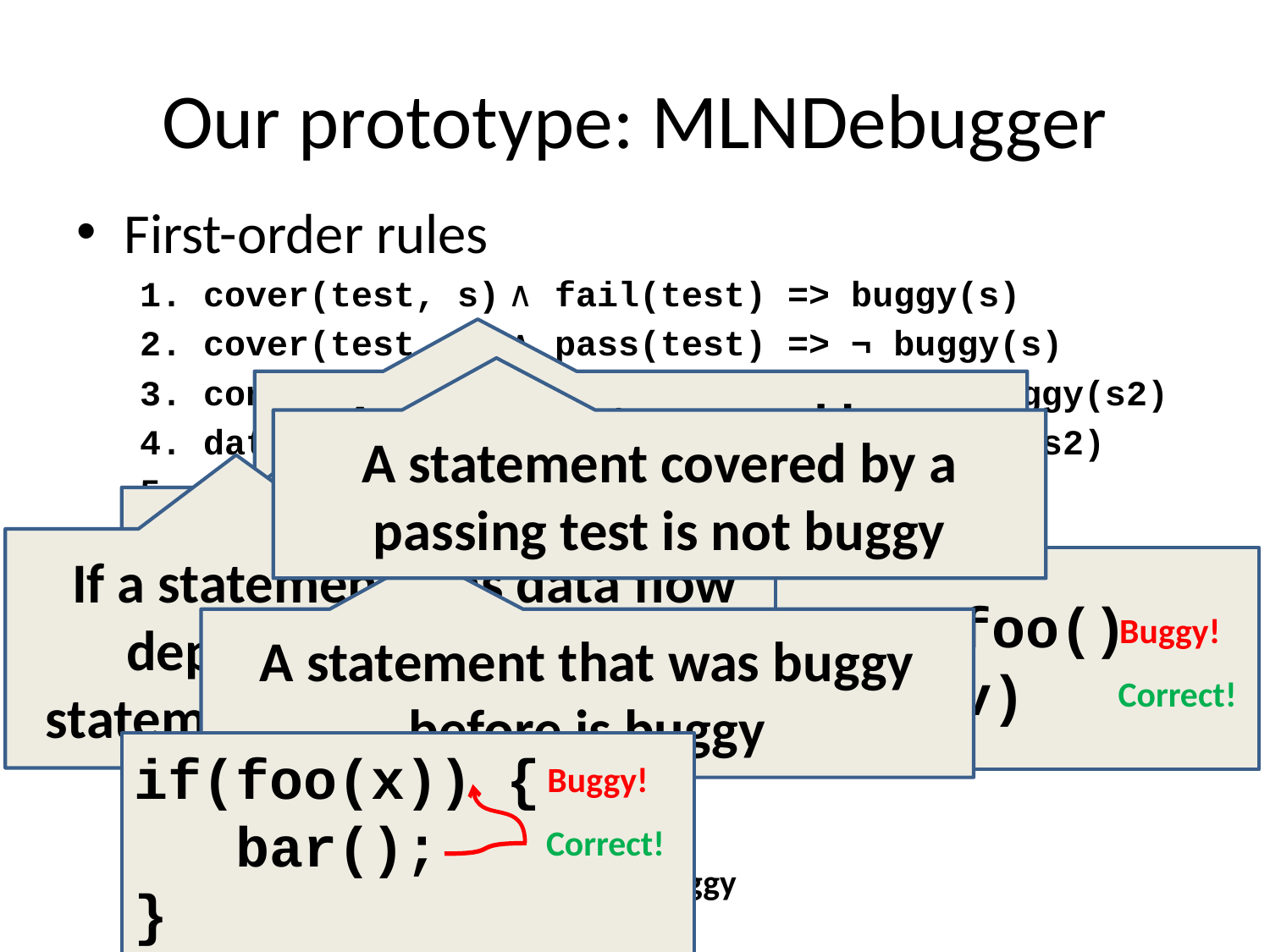

# Our prototype: MLNDebugger
First-order rules
cover(test, s) ∧ fail(test) => buggy(s)
cover(test, s) ∧ pass(test) => ¬ buggy(s)
control_dep(s1, s2) ∧ buggy(s1) => ¬ buggy(s2)
data_dep(s1, s2) ∧ buggy(s1) => ¬ buggy(s2)
5. wasBuggy(s) => buggy(s)

A statement covered by a failing test is buggy
A statement covered by a passing test is not buggy
If a statement  has control dependence on a buggy statement, then it is not buggy
If a statement  has data flow dependence on a buggy statement, then it is not buggy

Learning and inference
 v = foo()
 bar(v)
Buggy!
Correct!
A statement that was buggy before is buggy

A statement:
stmt
Rules + Weights
if(foo(x)) {
   bar();
}
Buggy!
Correct!
Buggy!
Correct!

How likely stmt is buggy